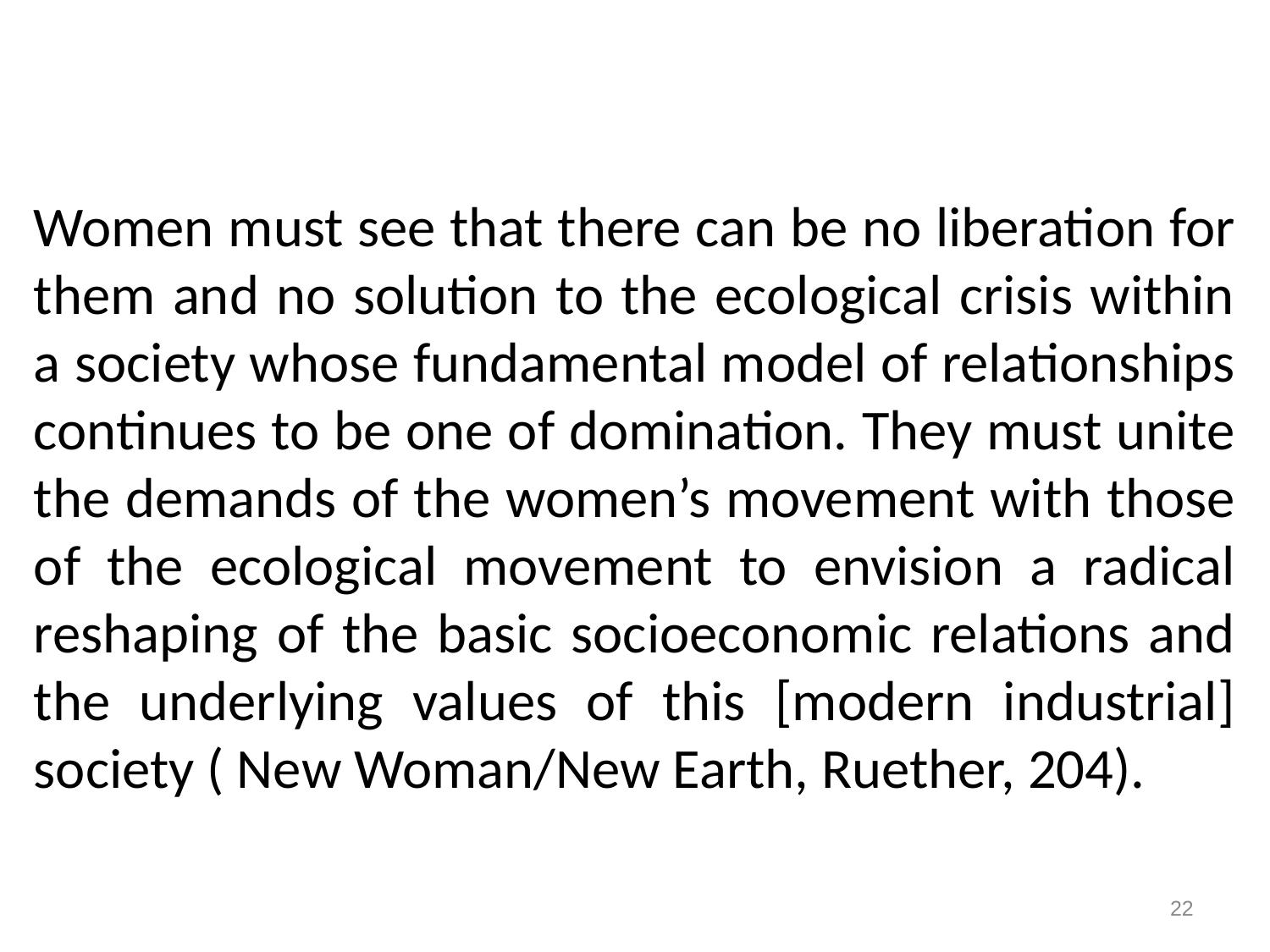

# Women must see that there can be no liberation for them and no solution to the ecological crisis within a society whose fundamental model of relationships continues to be one of domination. They must unite the demands of the women’s movement with those of the ecological movement to envision a radical reshaping of the basic socioeconomic relations and the underlying values of this [modern industrial] society ( New Woman/New Earth, Ruether, 204).
22